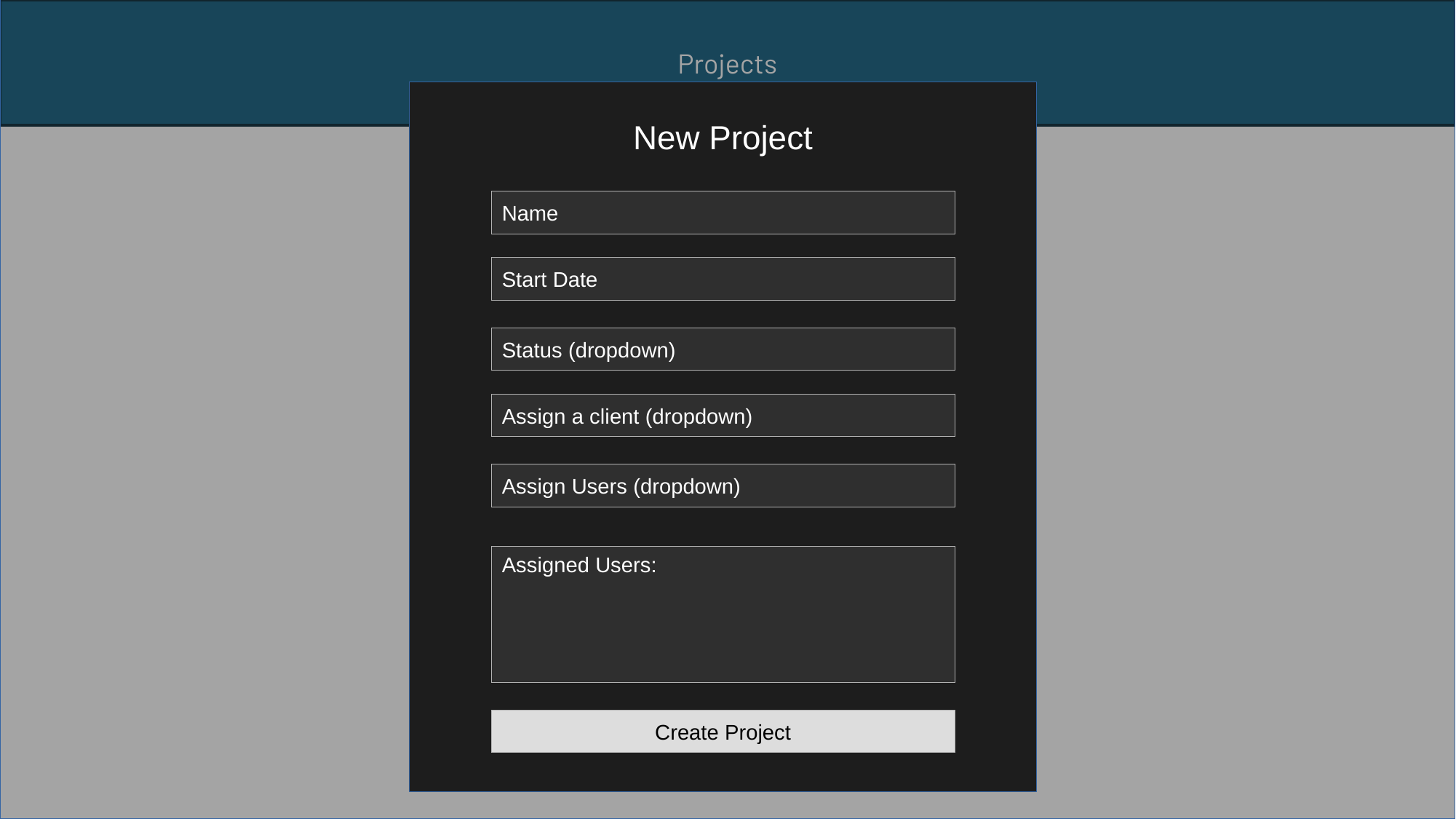

Projects

New Project
New Project
Name
Start Date
Project Tracker1
Project Tracker2
Project Tracker3
Project Tracker4
Status (dropdown)
Assign a client (dropdown)
Assign Users (dropdown)
4 Projects
Assigned Users:
Create Project